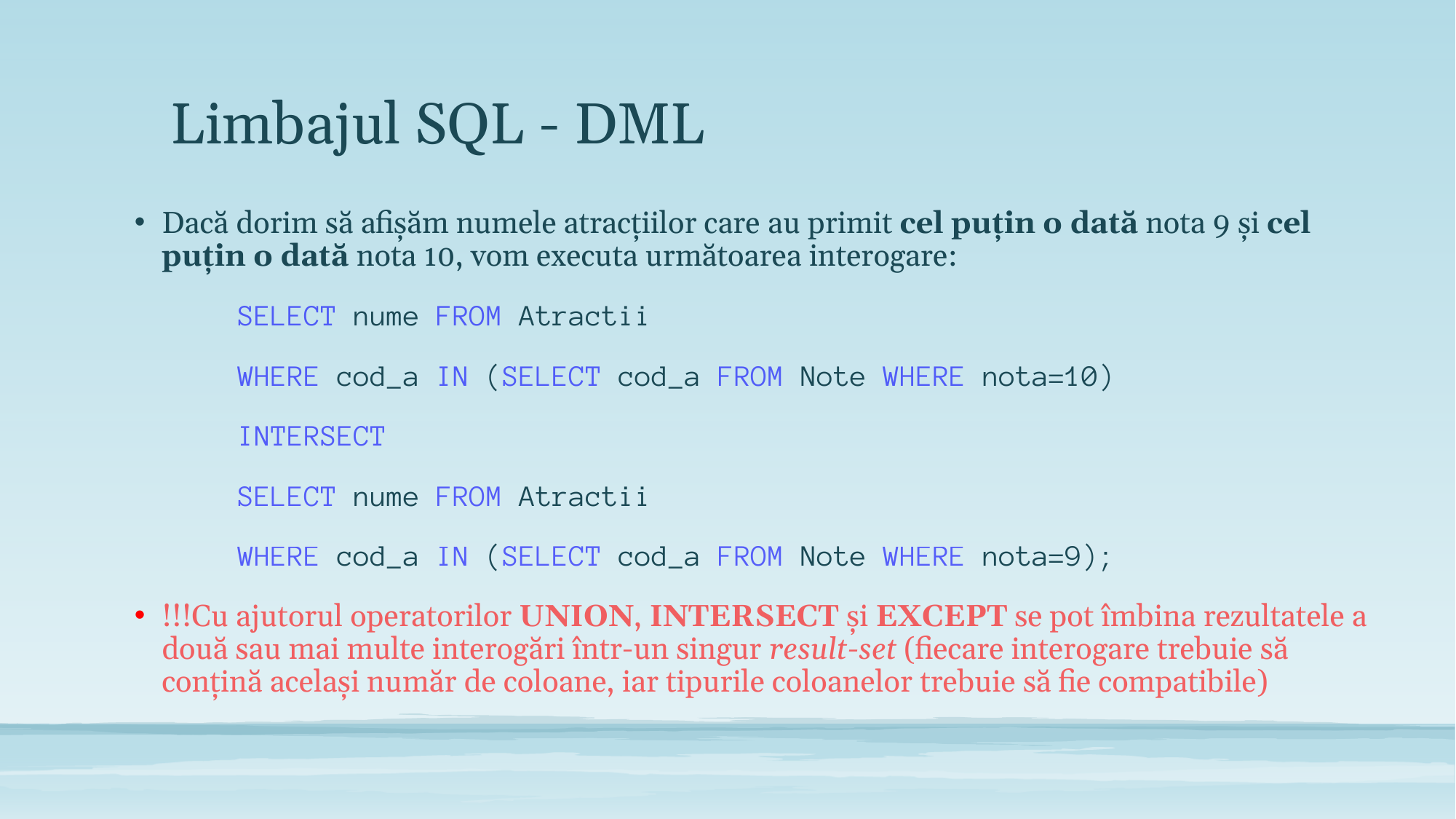

# Limbajul SQL - DML
Dacă dorim să afișăm numele atracțiilor care au primit cel puțin o dată nota 9 și cel puțin o dată nota 10, vom executa următoarea interogare:
	SELECT nume FROM Atractii
	WHERE cod_a IN (SELECT cod_a FROM Note WHERE nota=10)
	INTERSECT
	SELECT nume FROM Atractii
	WHERE cod_a IN (SELECT cod_a FROM Note WHERE nota=9);
!!!Cu ajutorul operatorilor UNION, INTERSECT și EXCEPT se pot îmbina rezultatele a două sau mai multe interogări într-un singur result-set (fiecare interogare trebuie să conțină același număr de coloane, iar tipurile coloanelor trebuie să fie compatibile)